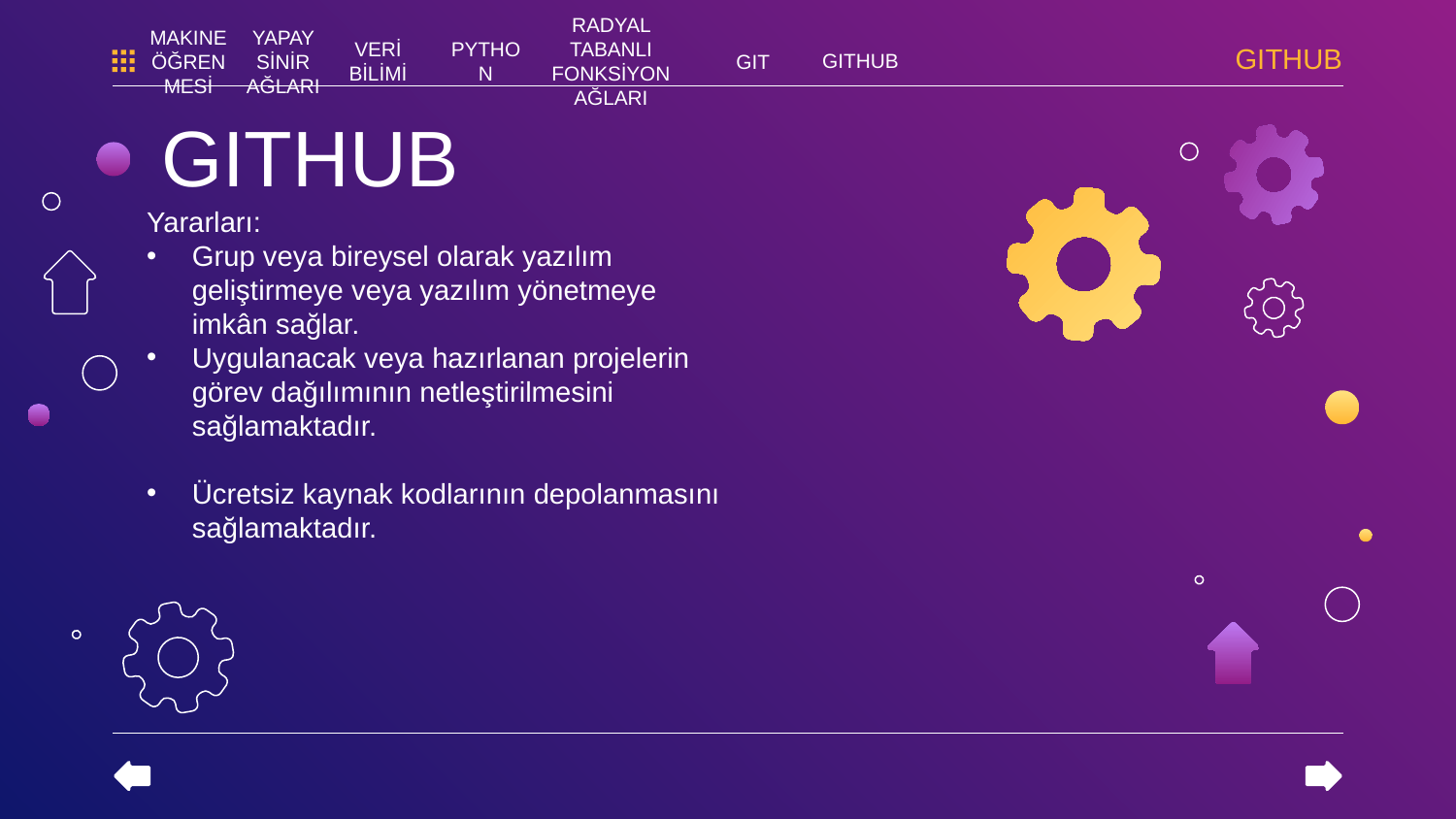

GITHUB
GITHUB
PYTHON
RADYAL TABANLI FONKSİYON AĞLARI
GIT
MAKINE ÖĞRENMESİ
YAPAY SİNİR AĞLARI
VERİ BİLİMİ

# GITHUB

Yararları:
Grup veya bireysel olarak yazılım geliştirmeye veya yazılım yönetmeye imkân sağlar.
Uygulanacak veya hazırlanan projelerin görev dağılımının netleştirilmesini sağlamaktadır.

Ücretsiz kaynak kodlarının depolanmasını sağlamaktadır.